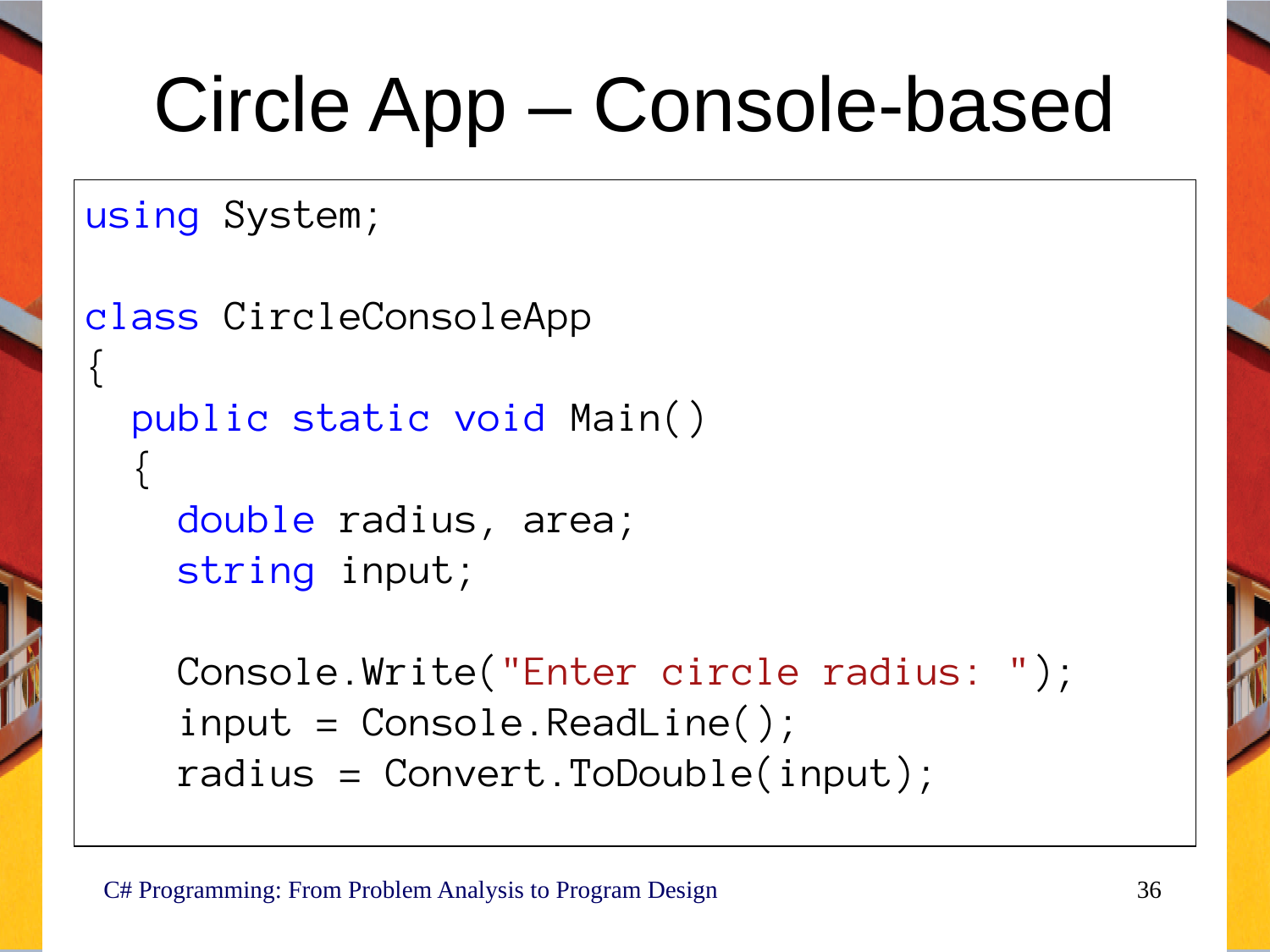

# Circle App – Console-based
using System;

class CircleConsoleApp
{
  public static void Main()
  {
    double radius, area;
    string input;

    Console.Write("Enter circle radius: ");
    input = Console.ReadLine();
    radius = Convert.ToDouble(input);
 C# Programming: From Problem Analysis to Program Design
36